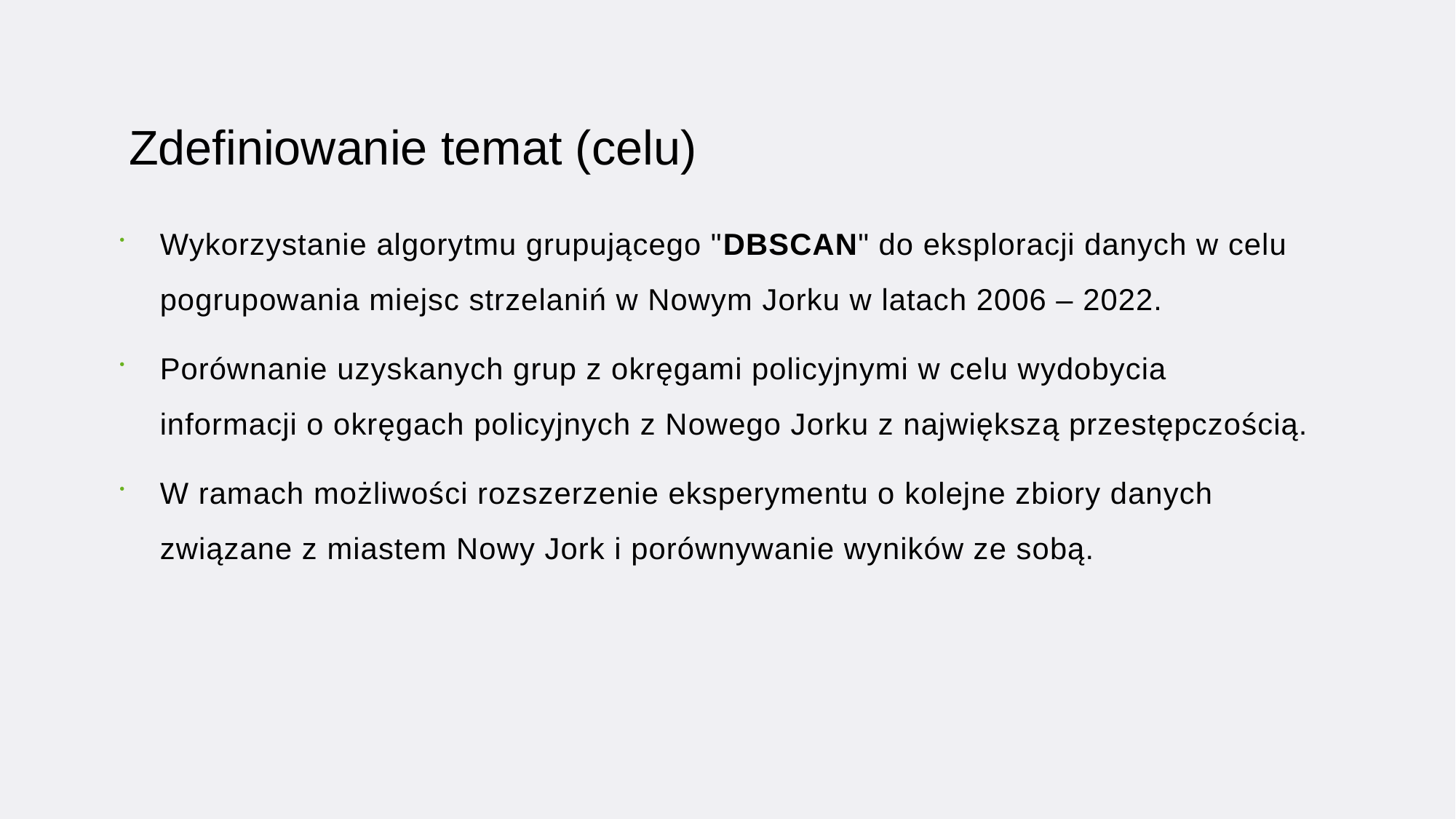

# Zdefiniowanie temat (celu)
Wykorzystanie algorytmu grupującego "DBSCAN" do eksploracji danych w celu pogrupowania miejsc strzelaniń w Nowym Jorku w latach 2006 – 2022.
Porównanie uzyskanych grup z okręgami policyjnymi w celu wydobycia informacji o okręgach policyjnych z Nowego Jorku z największą przestępczością.
W ramach możliwości rozszerzenie eksperymentu o kolejne zbiory danych związane z miastem Nowy Jork i porównywanie wyników ze sobą.